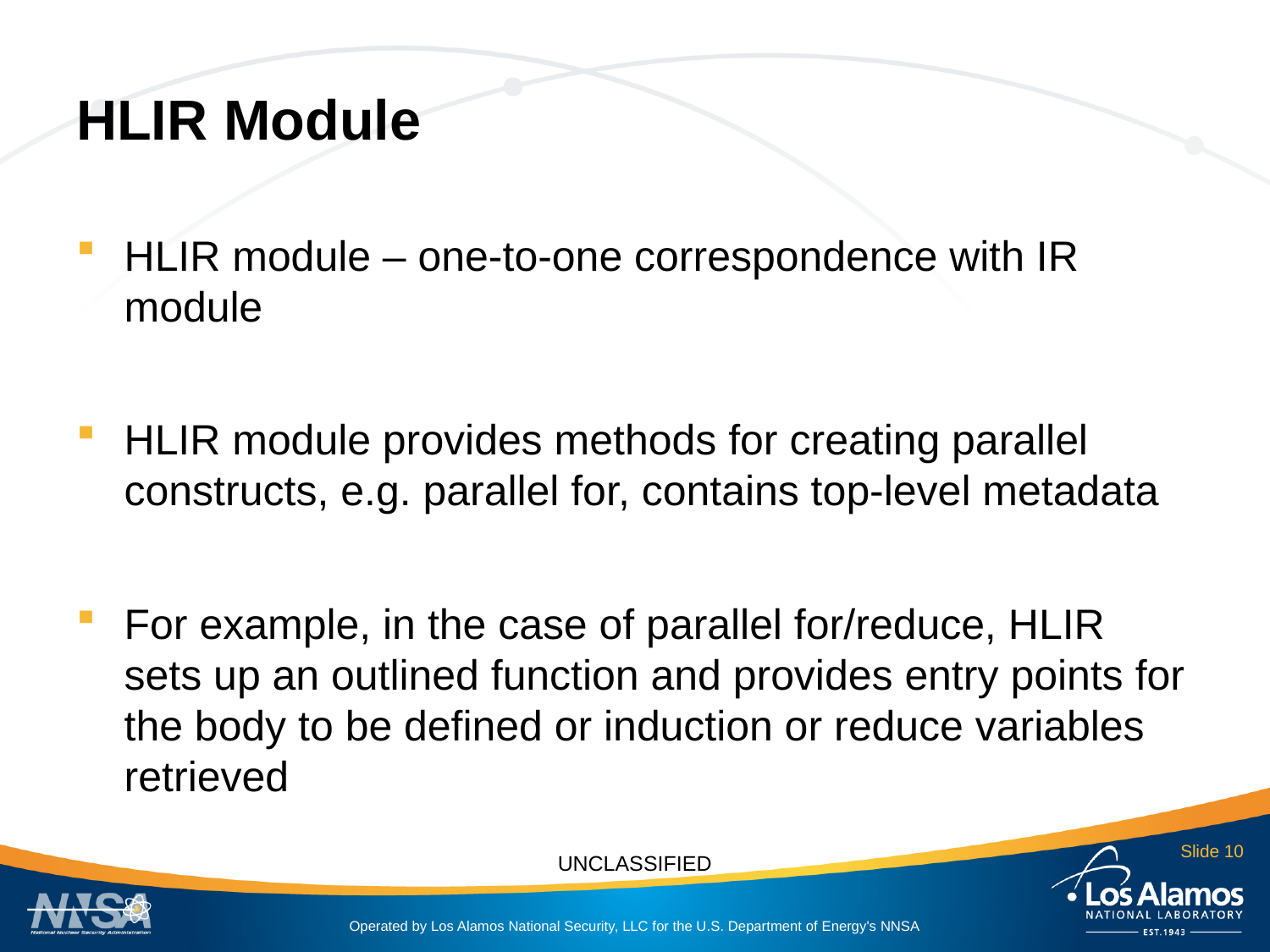

# HLIR Module
HLIR module – one-to-one correspondence with IR module

HLIR module provides methods for creating parallel constructs, e.g. parallel for, contains top-level metadata

For example, in the case of parallel for/reduce, HLIR sets up an outlined function and provides entry points for the body to be defined or induction or reduce variables retrieved
Slide 10